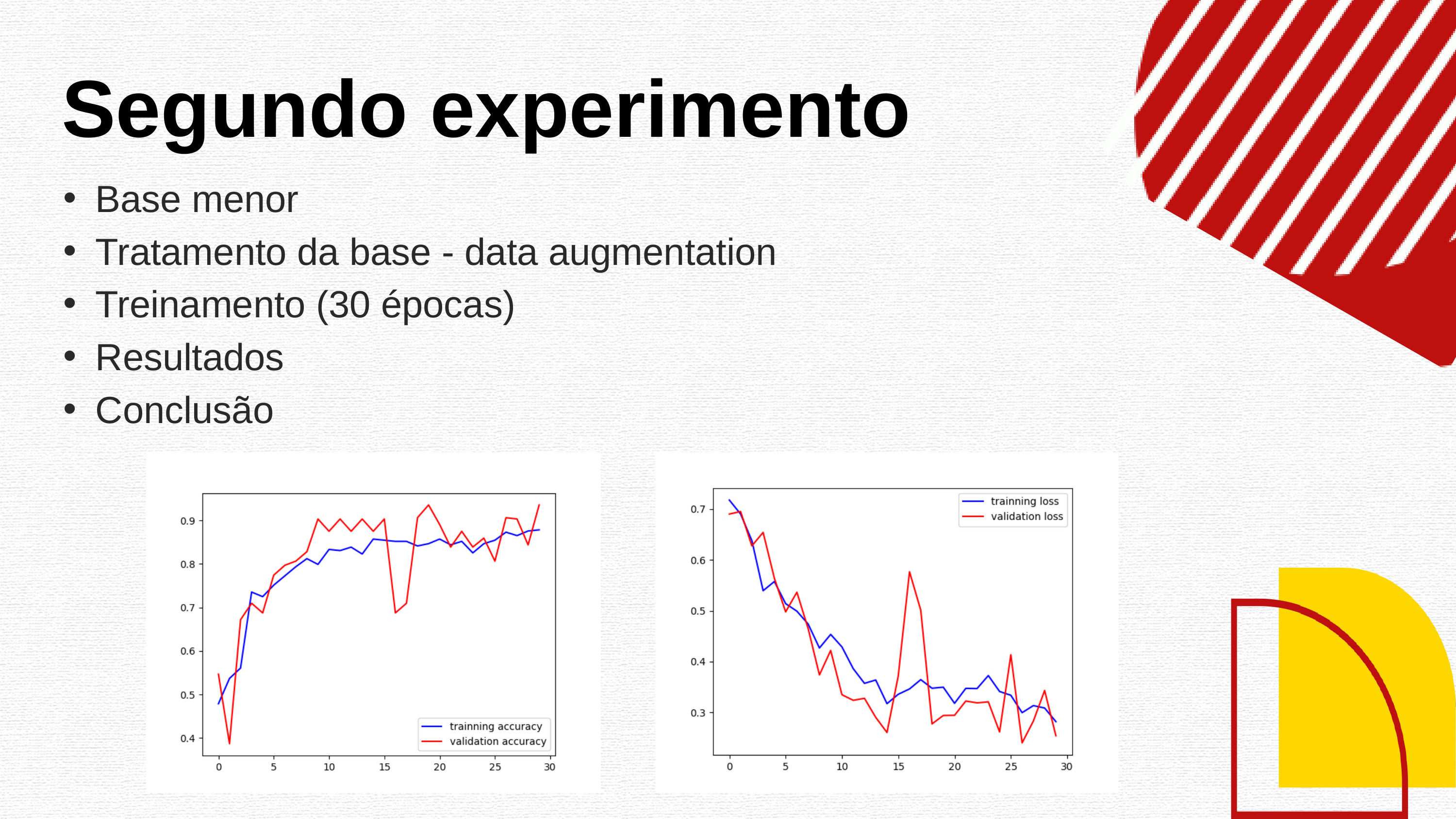

Segundo experimento
Base menor
Tratamento da base - data augmentation
Treinamento (30 épocas)
Resultados
Conclusão